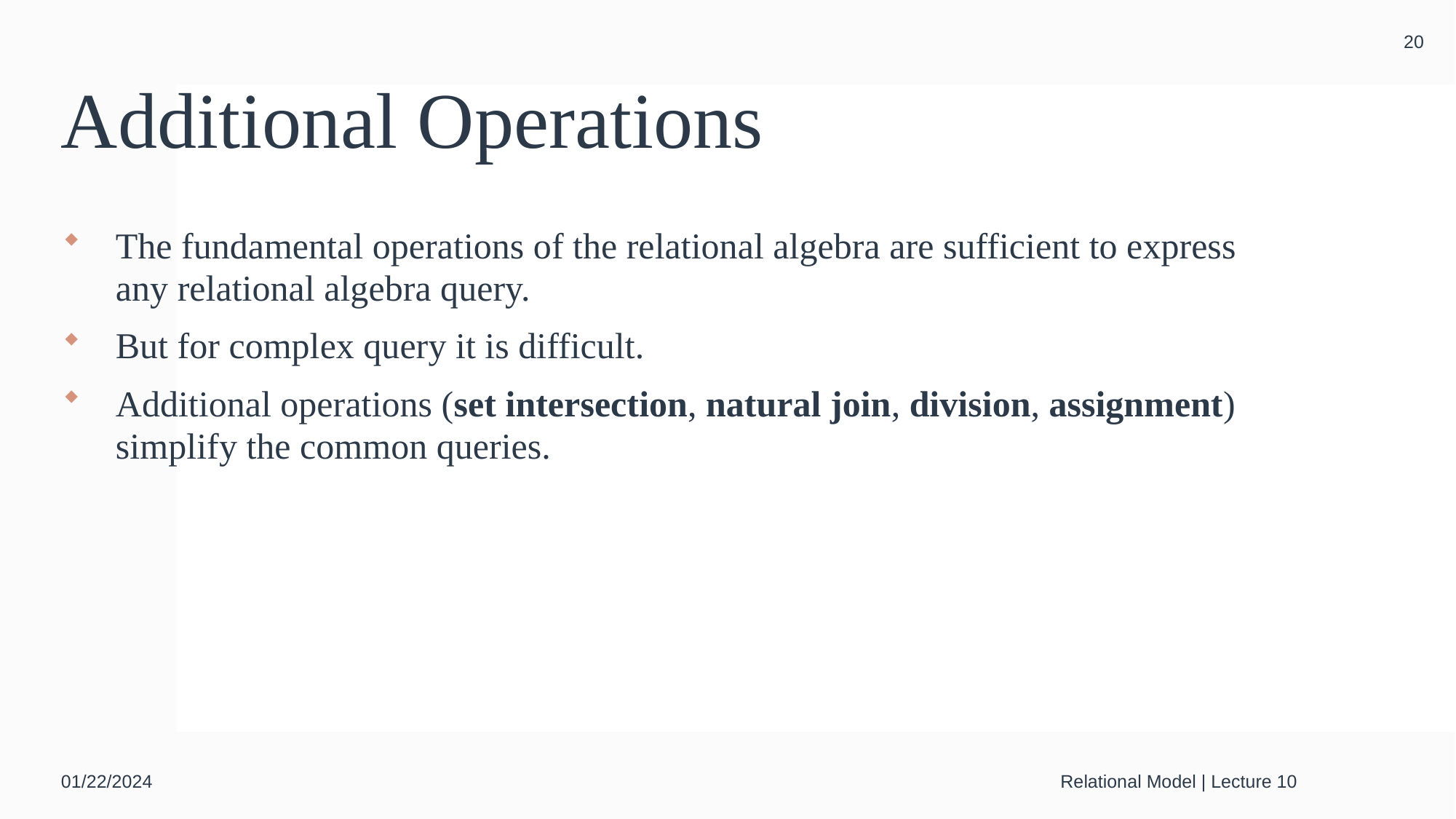

20
# Additional Operations
The fundamental operations of the relational algebra are sufficient to express any relational algebra query.
But for complex query it is difficult.
Additional operations (set intersection, natural join, division, assignment) simplify the common queries.
01/22/2024
Relational Model | Lecture 10